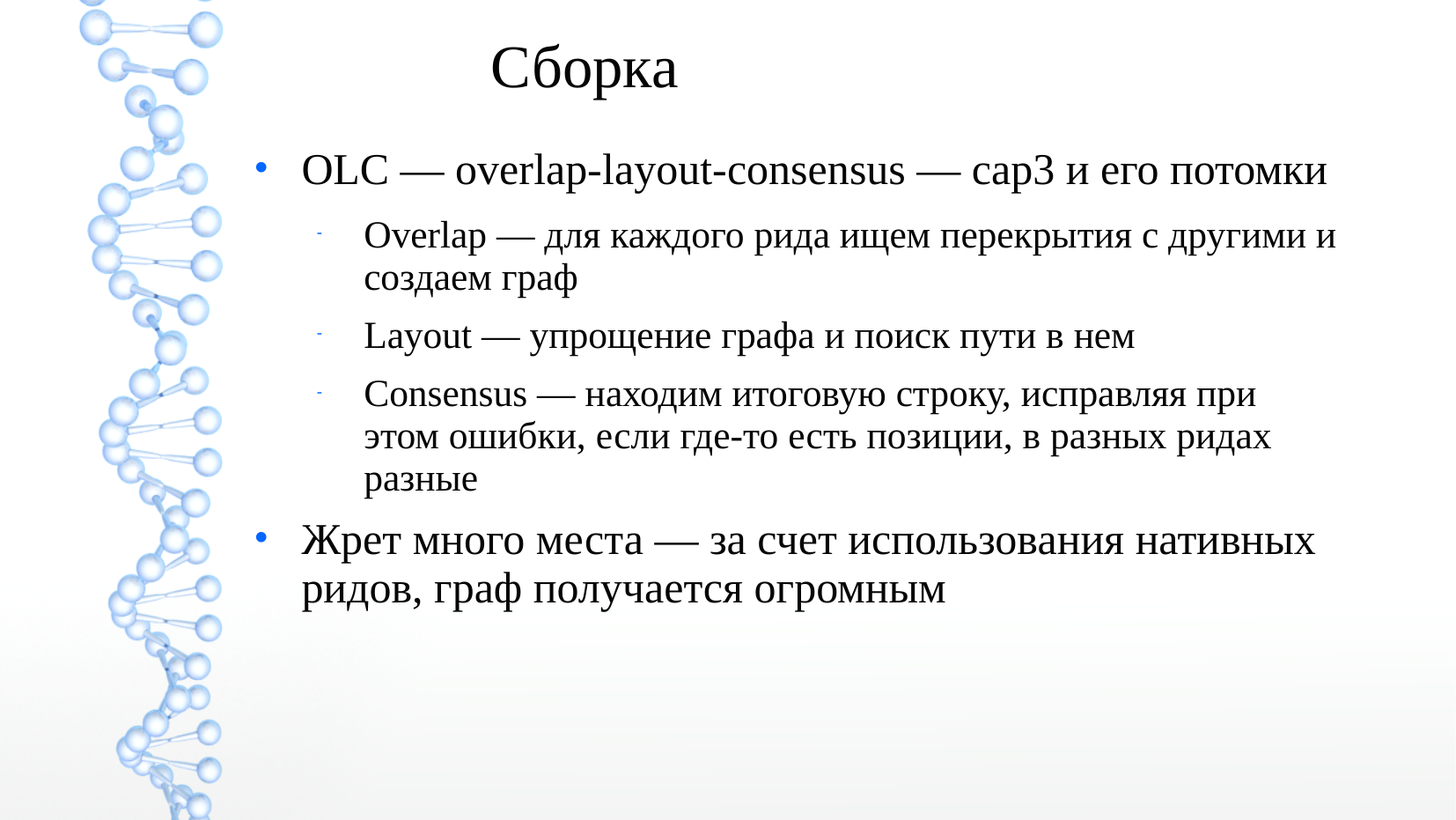

Сборка
OLC — overlap-layout-consensus — cap3 и его потомки
Overlap — для каждого рида ищем перекрытия с другими и создаем граф
Layout — упрощение графа и поиск пути в нем
Consensus — находим итоговую строку, исправляя при этом ошибки, если где-то есть позиции, в разных ридах разные
Жрет много места — за счет использования нативных ридов, граф получается огромным